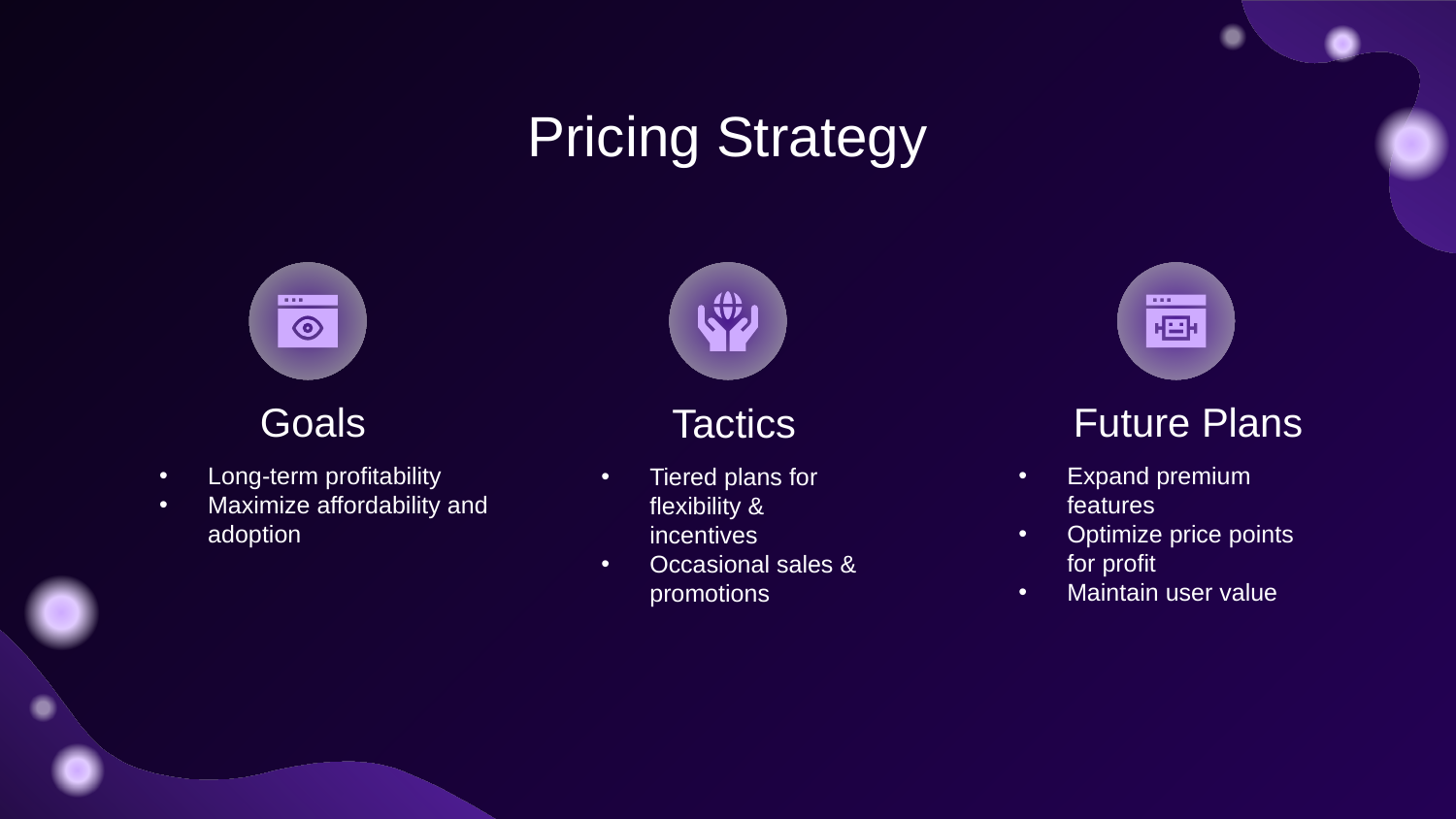

# Pricing Strategy

Goals
Future Plans
Tactics
Long-term profitability
Maximize affordability and adoption
Expand premium features
Optimize price points for profit
Maintain user value
Tiered plans for flexibility & incentives
Occasional sales & promotions